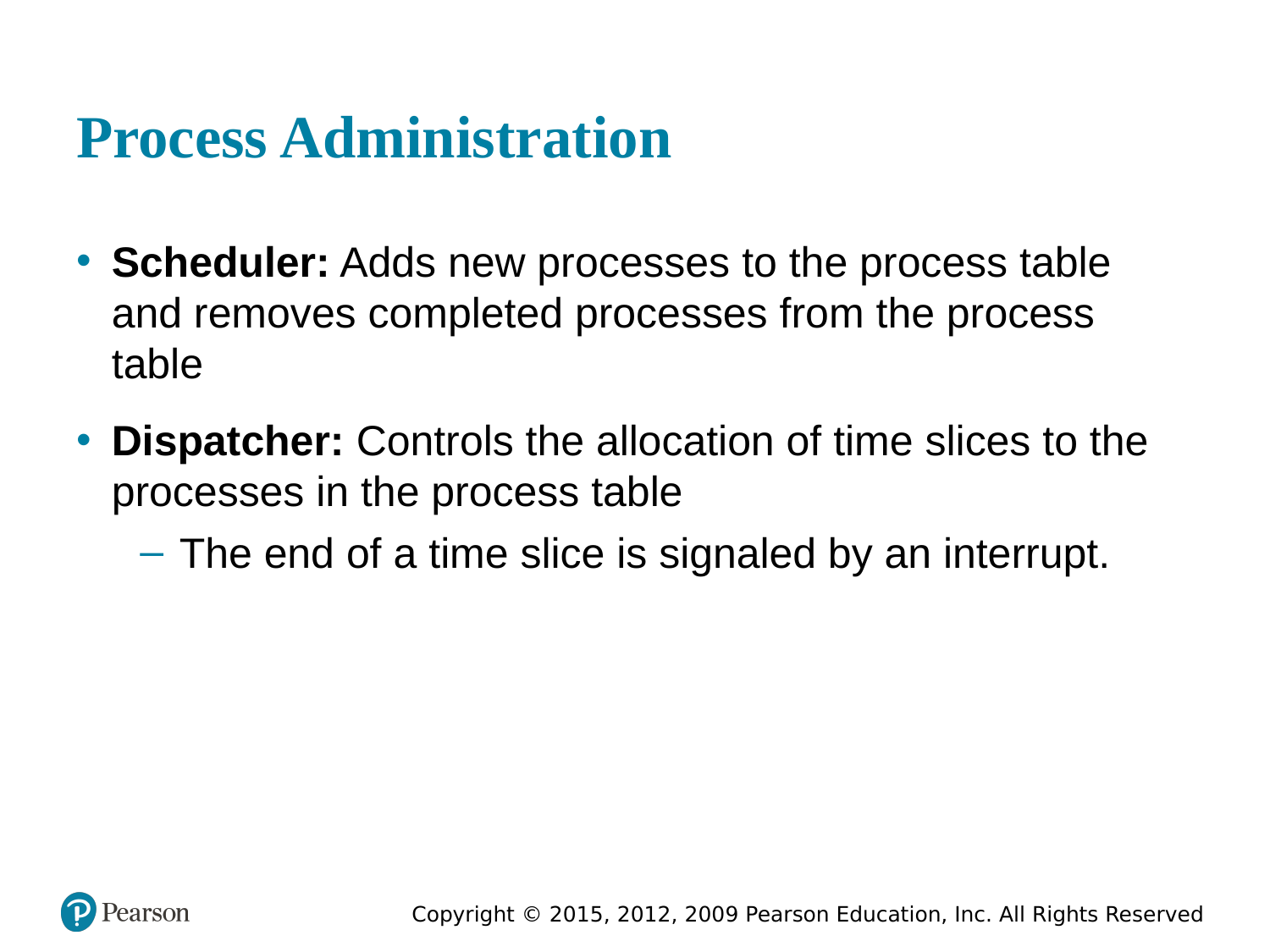

# Process Administration
Scheduler: Adds new processes to the process table and removes completed processes from the process table
Dispatcher: Controls the allocation of time slices to the processes in the process table
The end of a time slice is signaled by an interrupt.